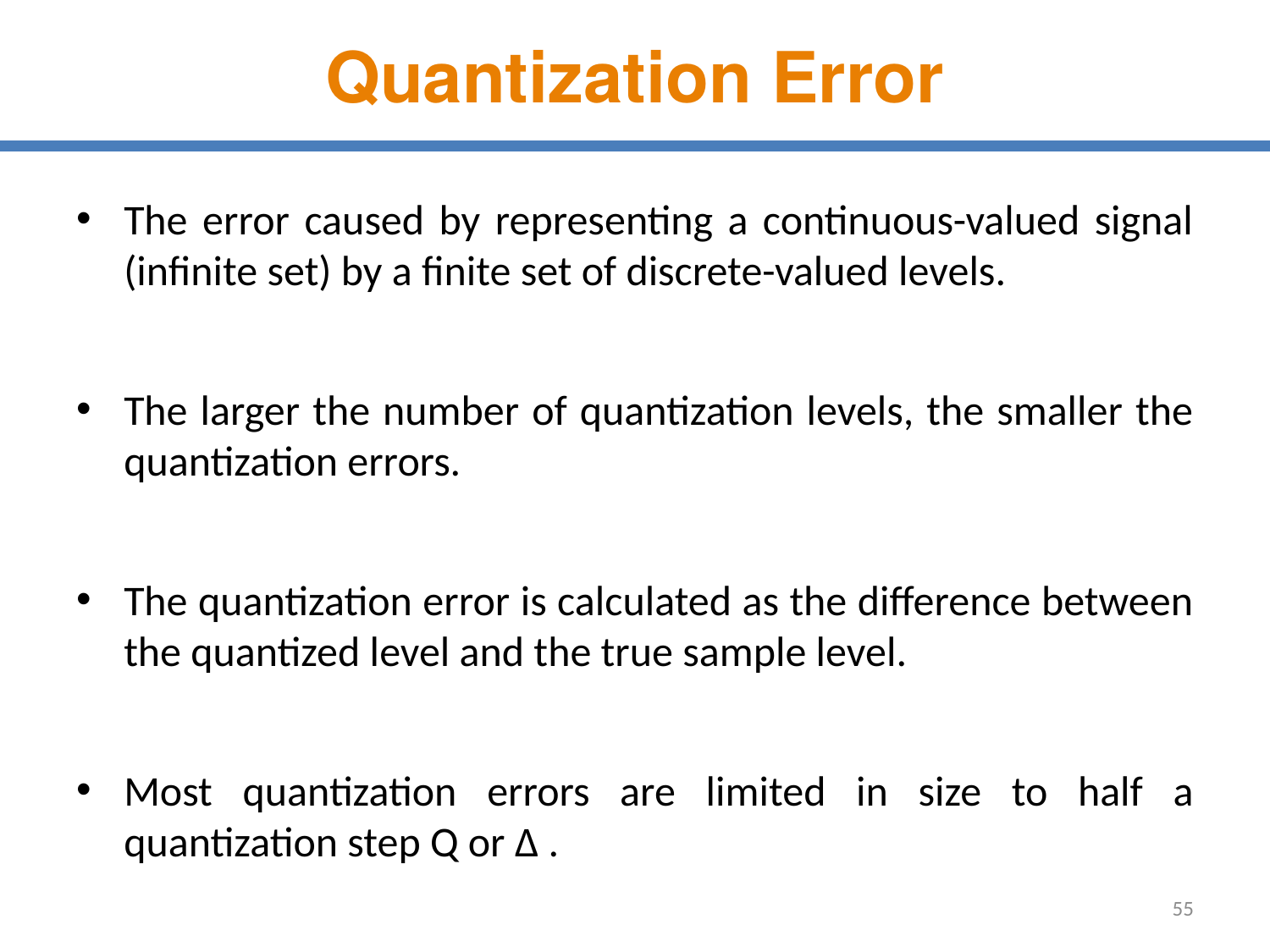

# Quantization Error
The error caused by representing a continuous-valued signal (infinite set) by a finite set of discrete-valued levels.

The larger the number of quantization levels, the smaller the quantization errors.

The quantization error is calculated as the difference between the quantized level and the true sample level.

Most quantization errors are limited in size to half a quantization step Q or Δ .

55